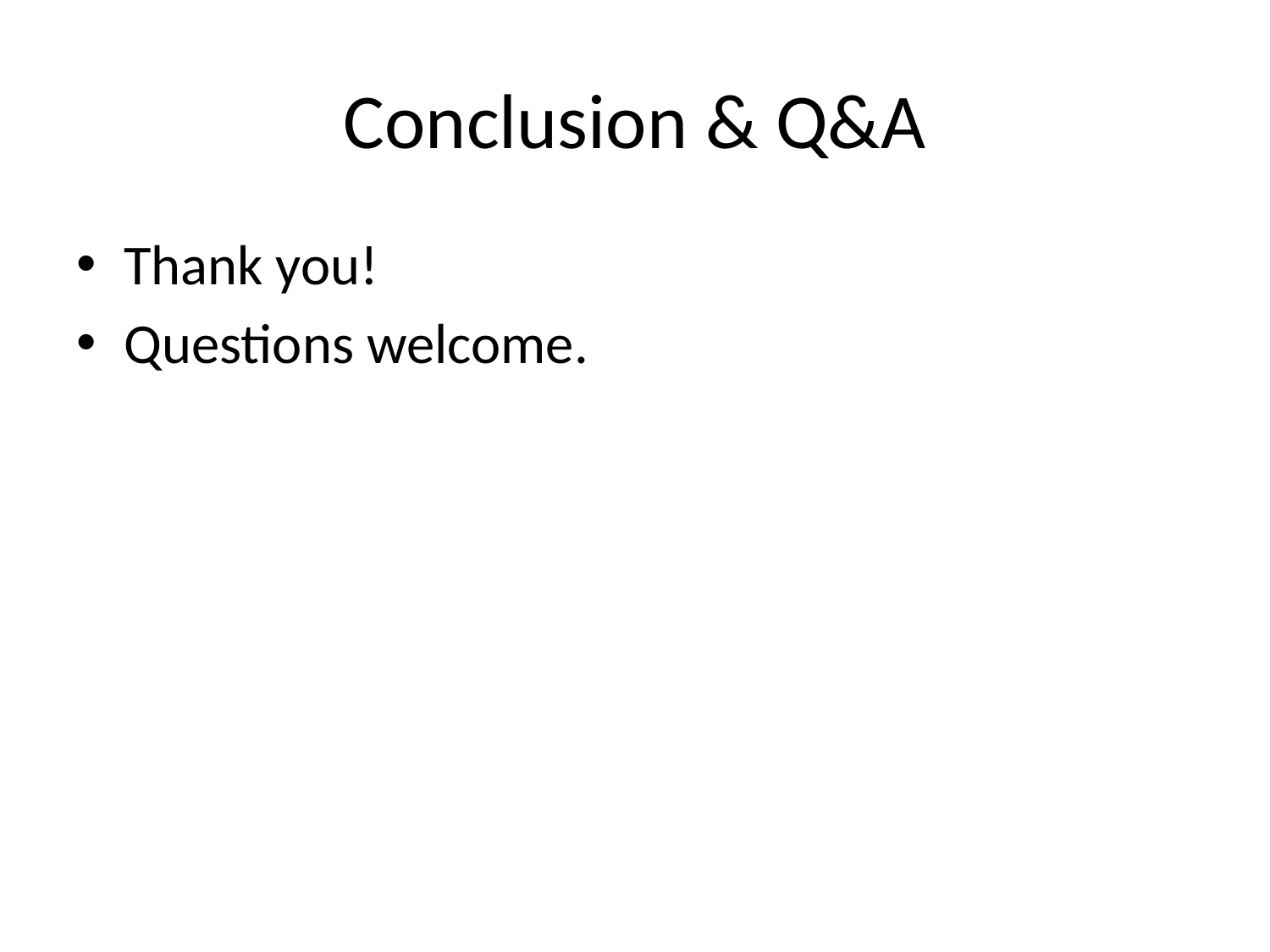

# Conclusion & Q&A
Thank you!
Questions welcome.